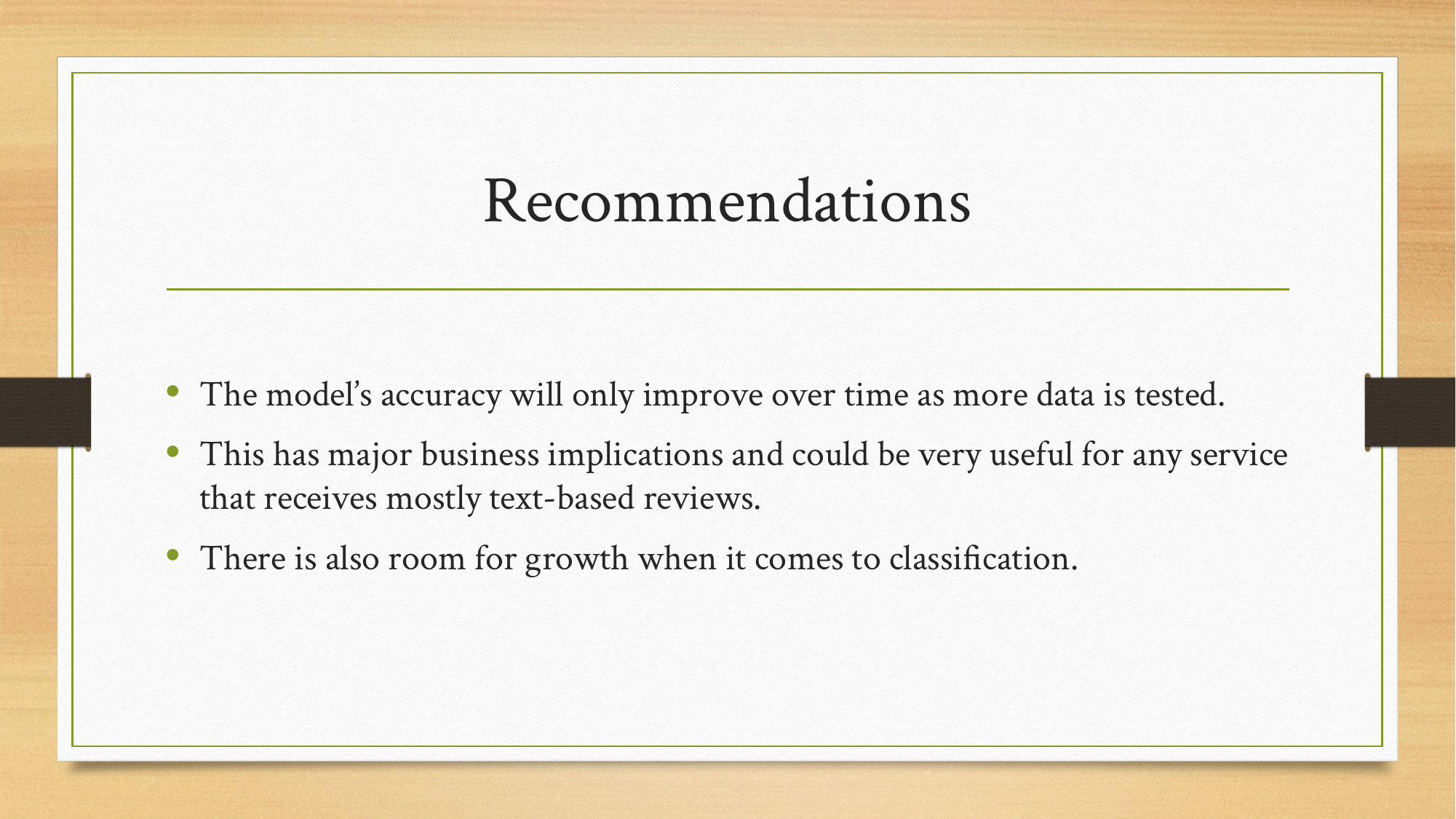

# Recommendations
The model’s accuracy will only improve over time as more data is tested.
This has major business implications and could be very useful for any service that receives mostly text-based reviews.
There is also room for growth when it comes to classification.